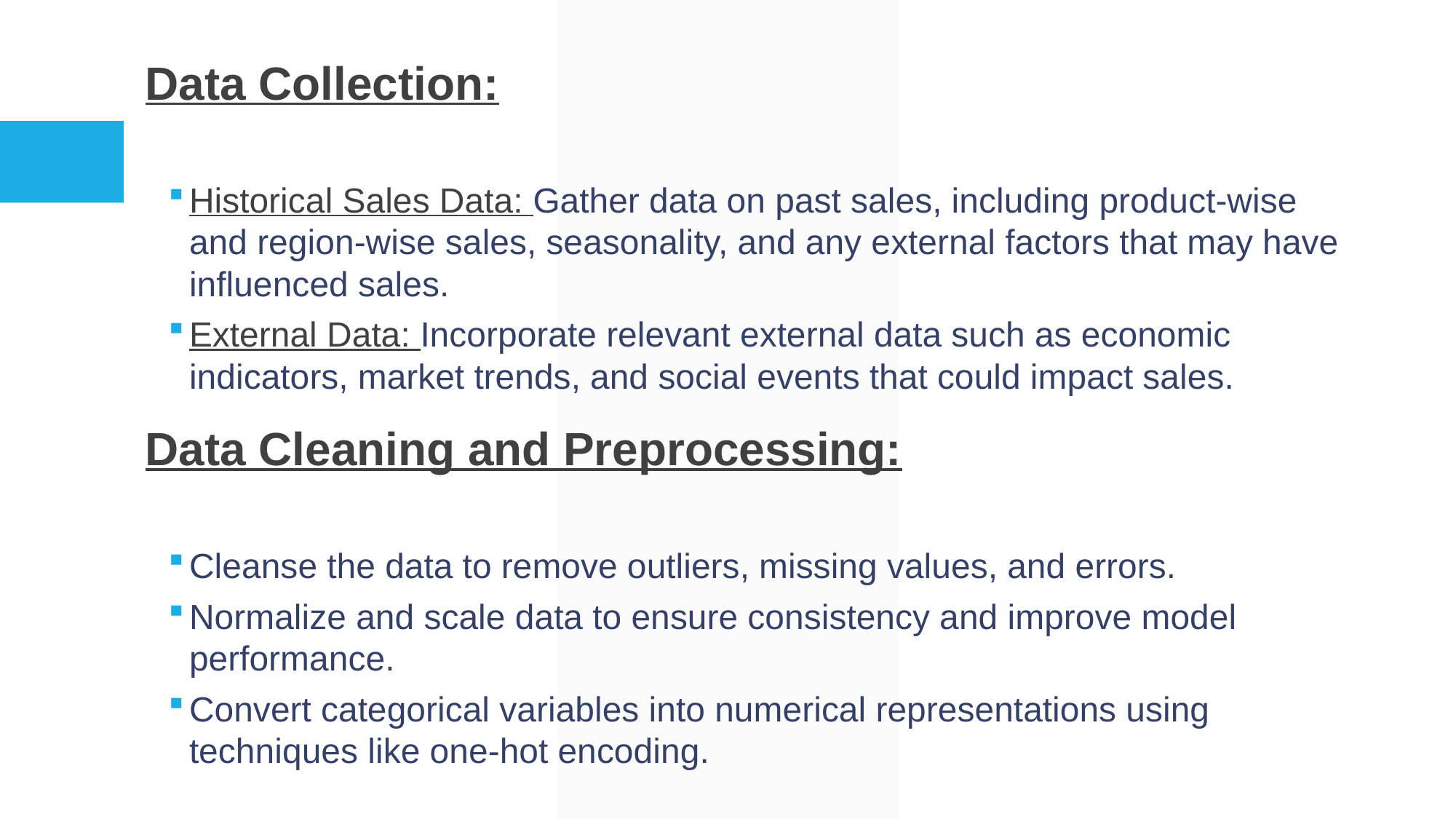

Data Collection:

Historical Sales Data: Gather data on past sales, including product-wise and region-wise sales, seasonality, and any external factors that may have influenced sales.
External Data: Incorporate relevant external data such as economic indicators, market trends, and social events that could impact sales.
Data Cleaning and Preprocessing:

Cleanse the data to remove outliers, missing values, and errors.
Normalize and scale data to ensure consistency and improve model performance.
Convert categorical variables into numerical representations using techniques like one-hot encoding.